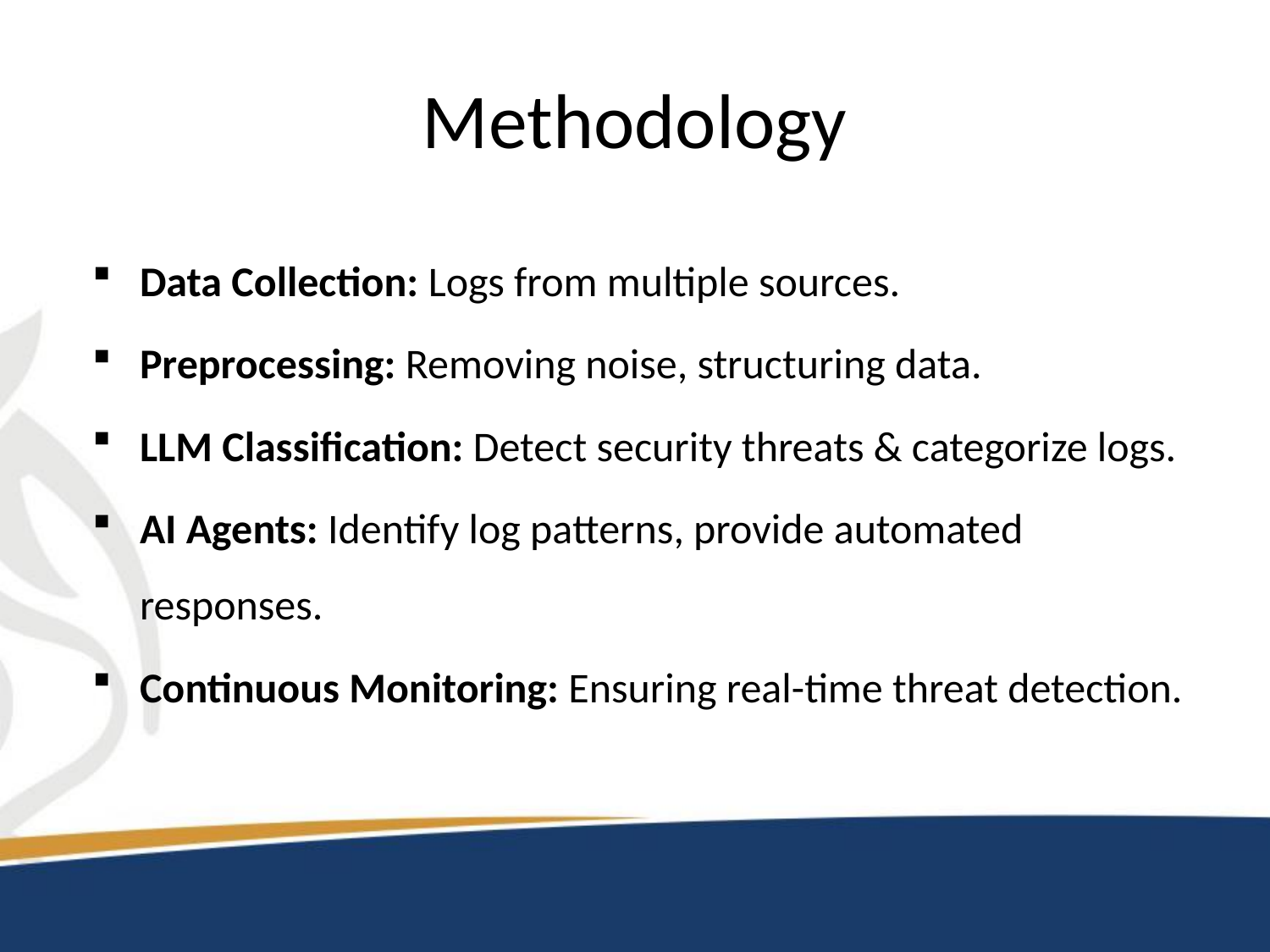

# Methodology
Data Collection: Logs from multiple sources.
Preprocessing: Removing noise, structuring data.
LLM Classification: Detect security threats & categorize logs.
AI Agents: Identify log patterns, provide automated responses.
Continuous Monitoring: Ensuring real-time threat detection.